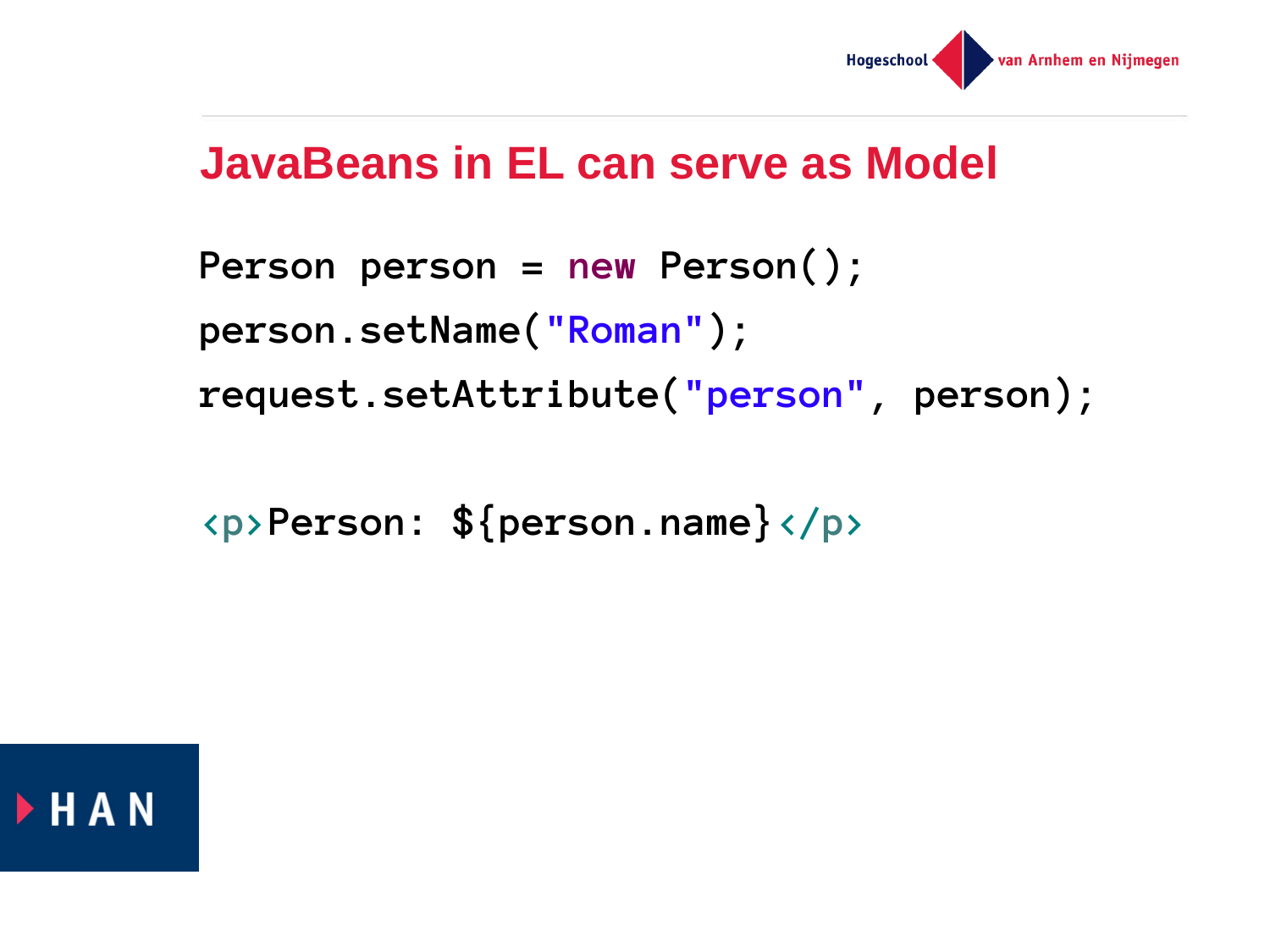

# JavaBeans in EL can serve as Model
Person person = new Person();
person.setName("Roman");
request.setAttribute("person", person);

<p>Person: ${person.name}</p>